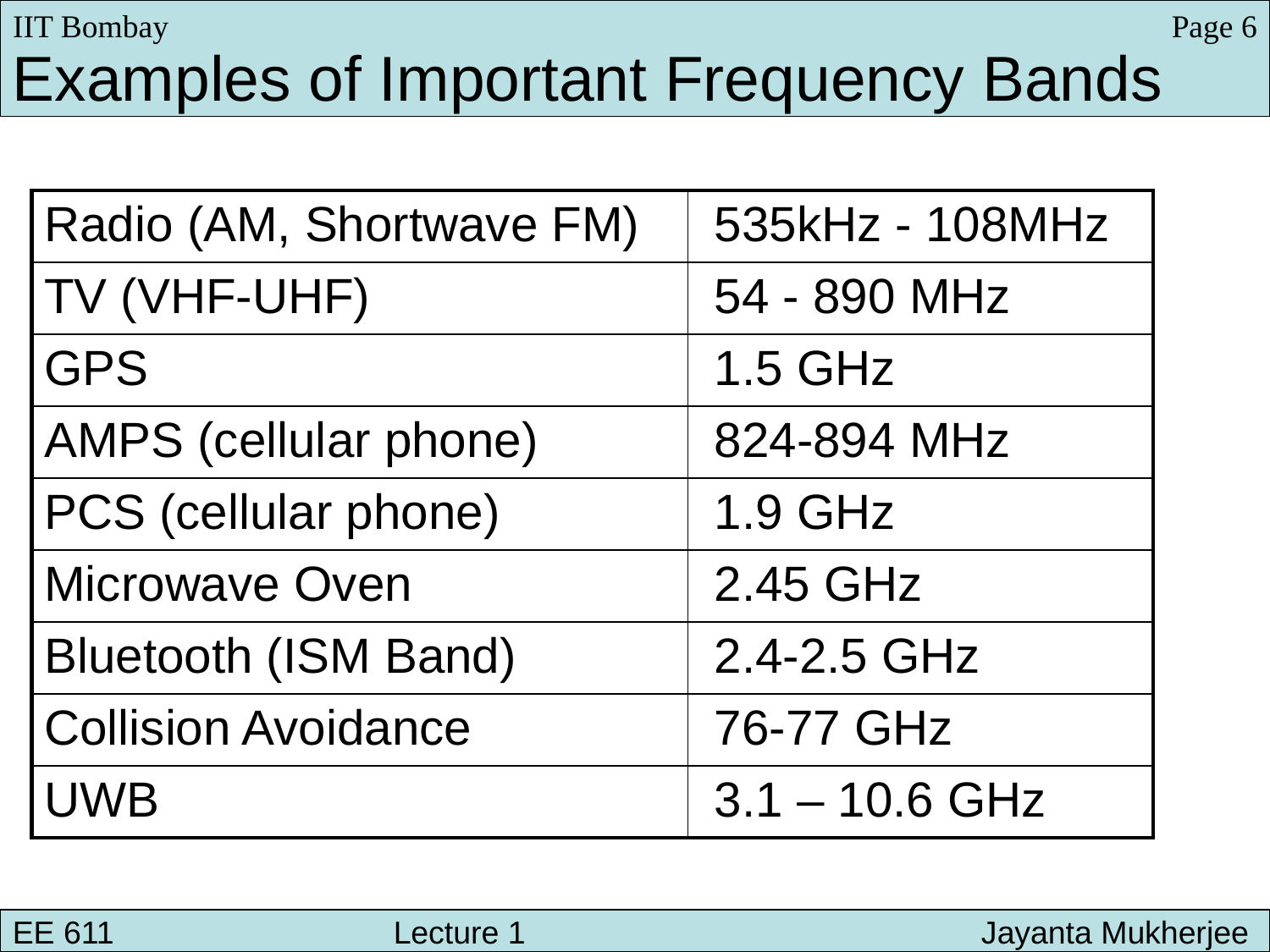

IIT Bombay
Page 6
Examples of Important Frequency Bands
| Radio (AM, Shortwave FM) | 535kHz - 108MHz |
| --- | --- |
| TV (VHF-UHF) | 54 - 890 MHz |
| GPS | 1.5 GHz |
| AMPS (cellular phone) | 824-894 MHz |
| PCS (cellular phone) | 1.9 GHz |
| Microwave Oven | 2.45 GHz |
| Bluetooth (ISM Band) | 2.4-2.5 GHz |
| Collision Avoidance | 76-77 GHz |
| UWB | 3.1 – 10.6 GHz |
EE 611 								          Lecture 1
EE 611 			Lecture 1             			         Jayanta Mukherjee